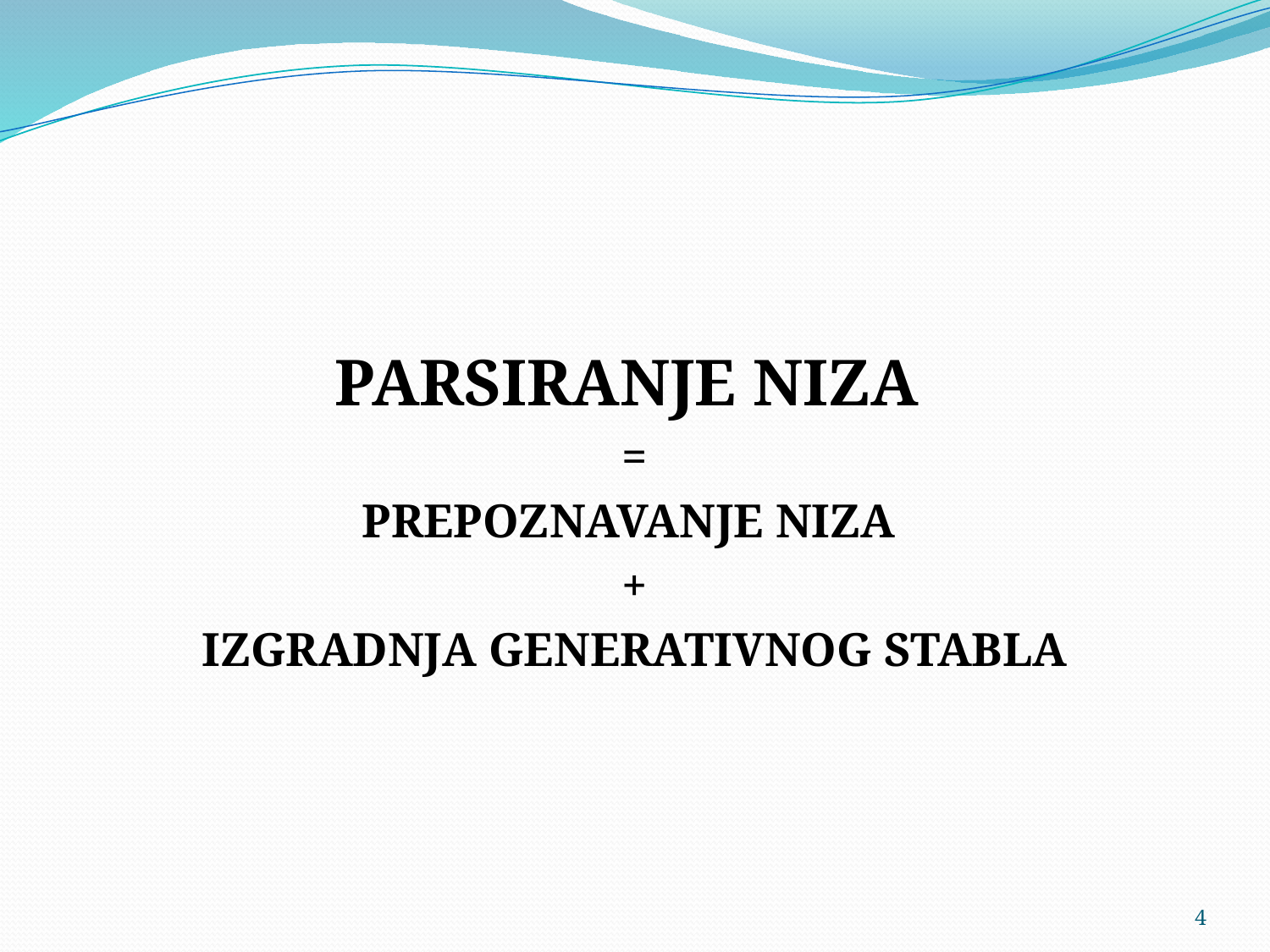

PARSIRANJE NIZA
=
PREPOZNAVANJE NIZA
+
IZGRADNJA GENERATIVNOG STABLA

4